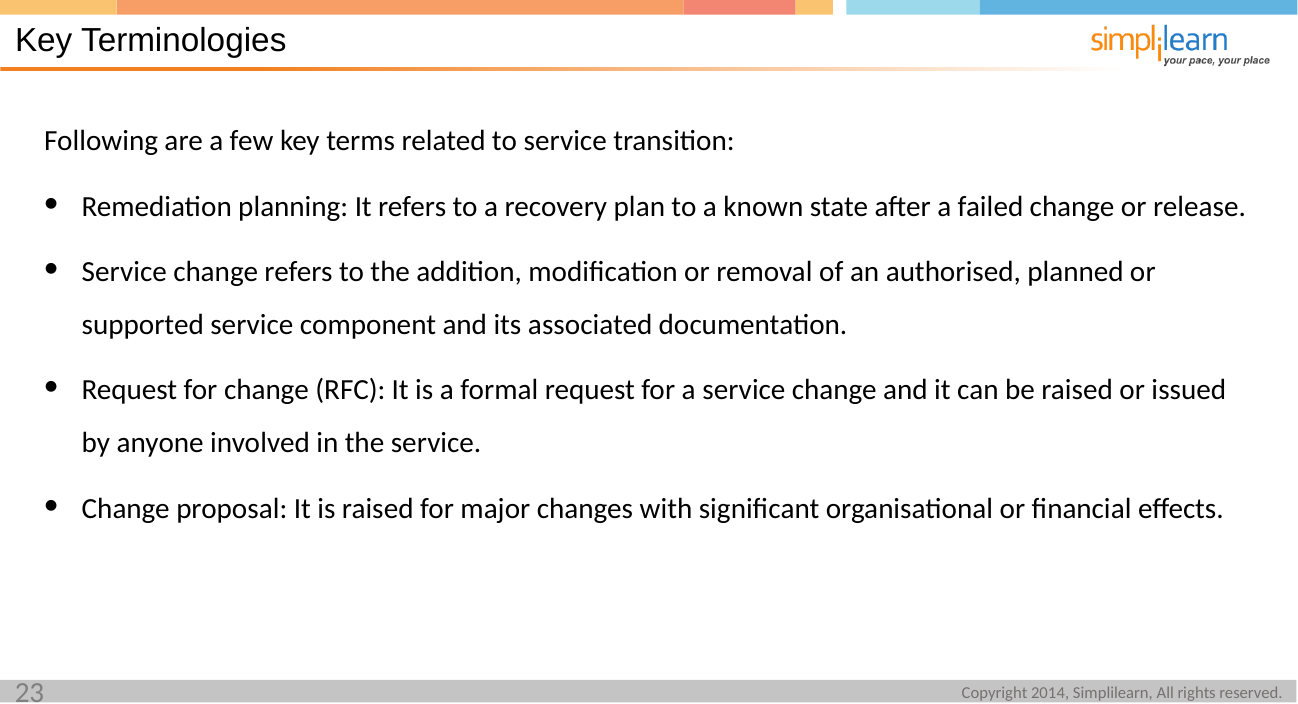

Key Terminologies
Following are a few key terms related to service transition:
Remediation planning: It refers to a recovery plan to a known state after a failed change or release.
Service change refers to the addition, modification or removal of an authorised, planned or supported service component and its associated documentation.
Request for change (RFC): It is a formal request for a service change and it can be raised or issued by anyone involved in the service.
Change proposal: It is raised for major changes with significant organisational or financial effects.